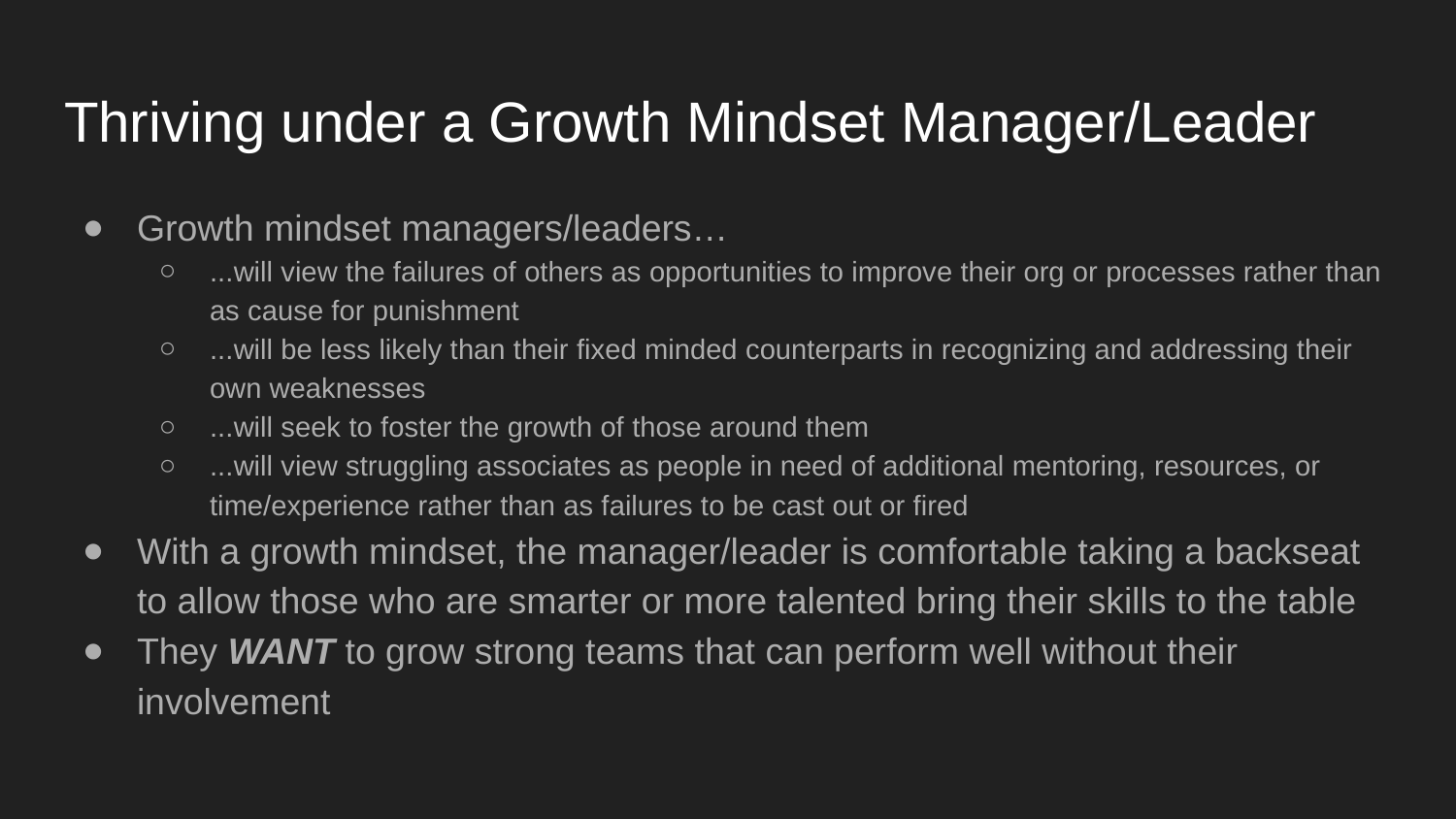

# Thriving under a Growth Mindset Manager/Leader
Growth mindset managers/leaders…
...will view the failures of others as opportunities to improve their org or processes rather than as cause for punishment
...will be less likely than their fixed minded counterparts in recognizing and addressing their own weaknesses
...will seek to foster the growth of those around them
...will view struggling associates as people in need of additional mentoring, resources, or time/experience rather than as failures to be cast out or fired
With a growth mindset, the manager/leader is comfortable taking a backseat to allow those who are smarter or more talented bring their skills to the table
They WANT to grow strong teams that can perform well without their involvement